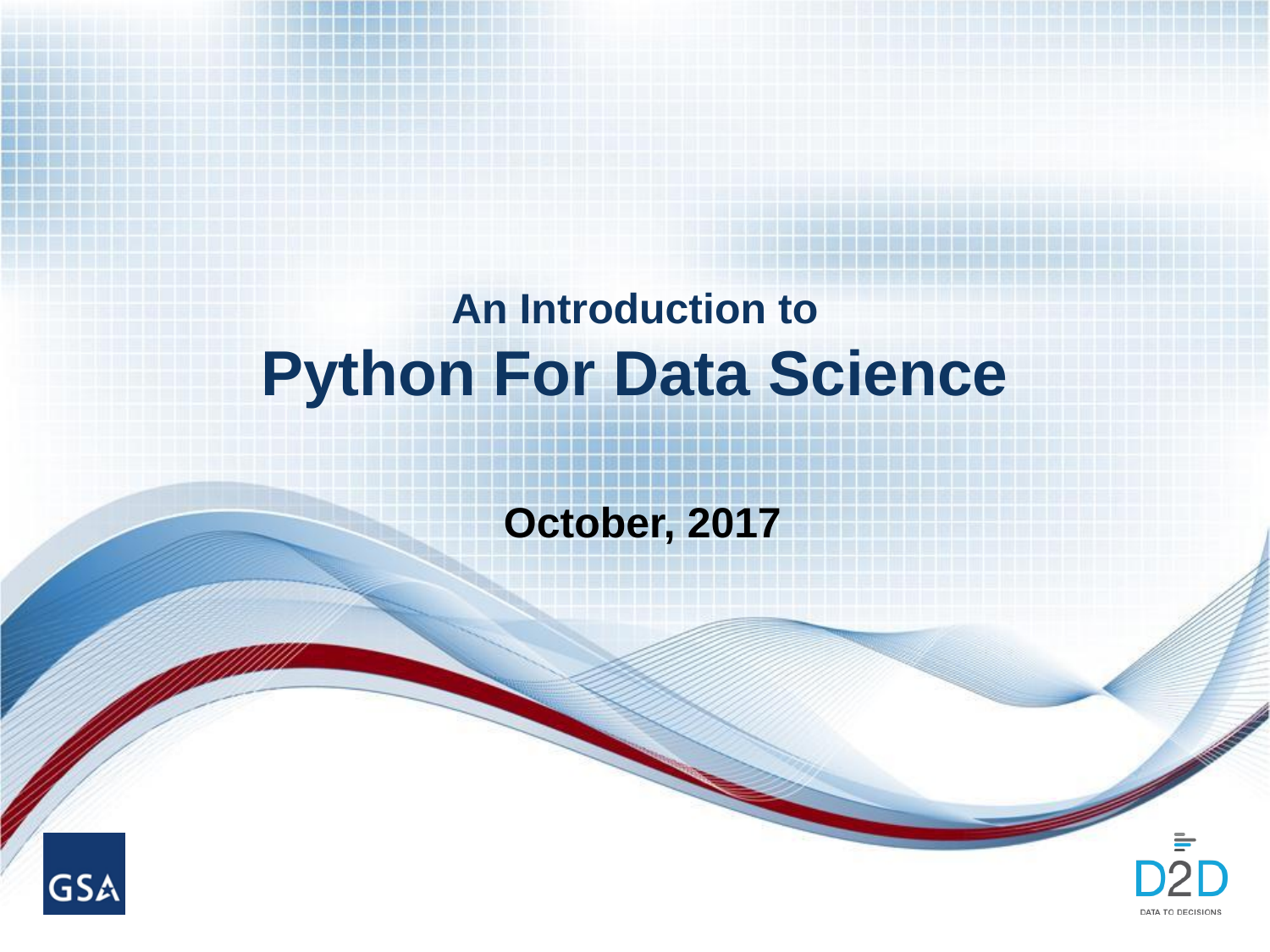

An Introduction to
Python For Data Science

October, 2017